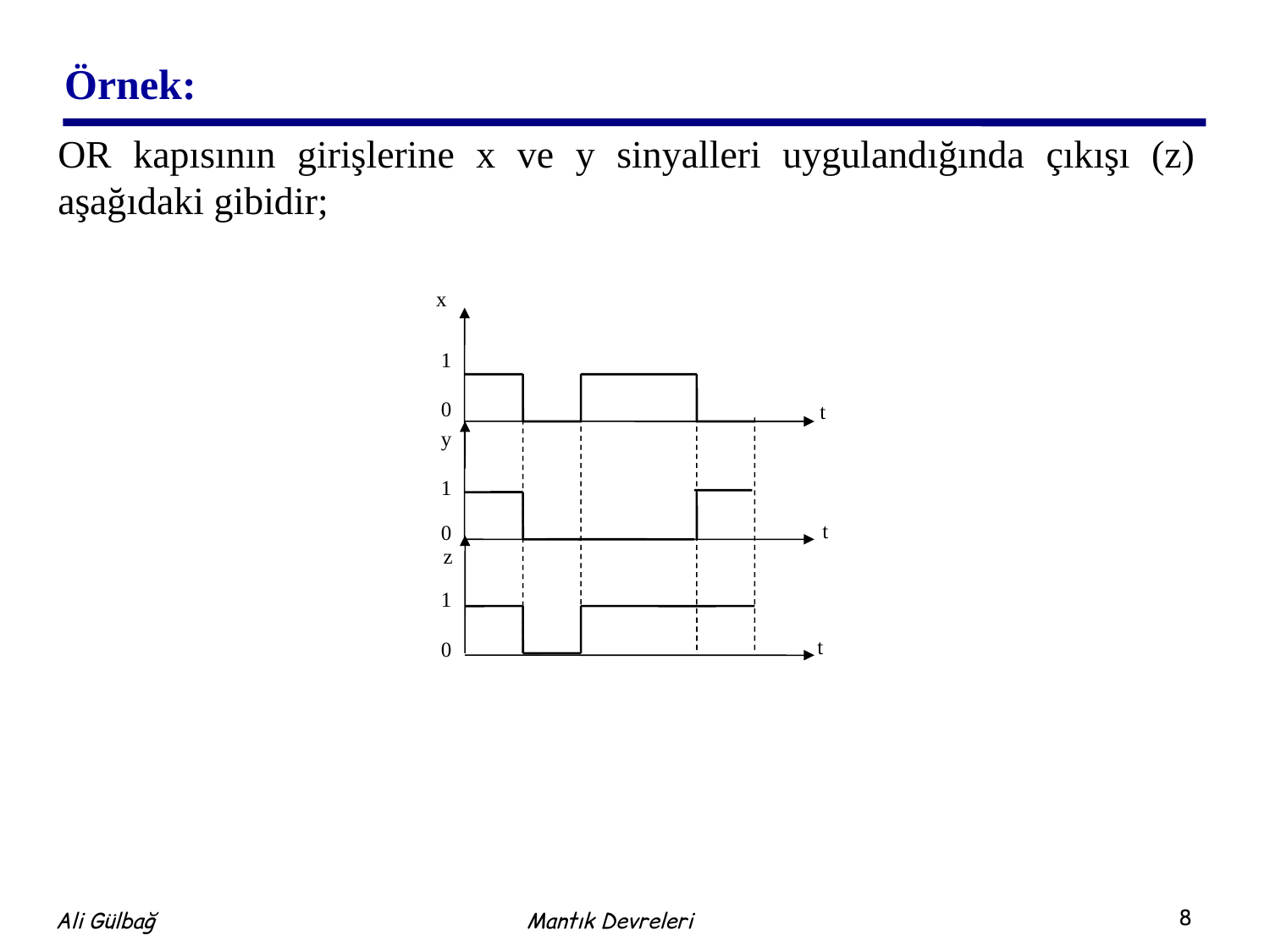

# Örnek:
OR kapısının girişlerine x ve y sinyalleri uygulandığında çıkışı (z) aşağıdaki gibidir;
x

1

0
t

y
1

t
0

z
1

t
0

Mantık Devreleri